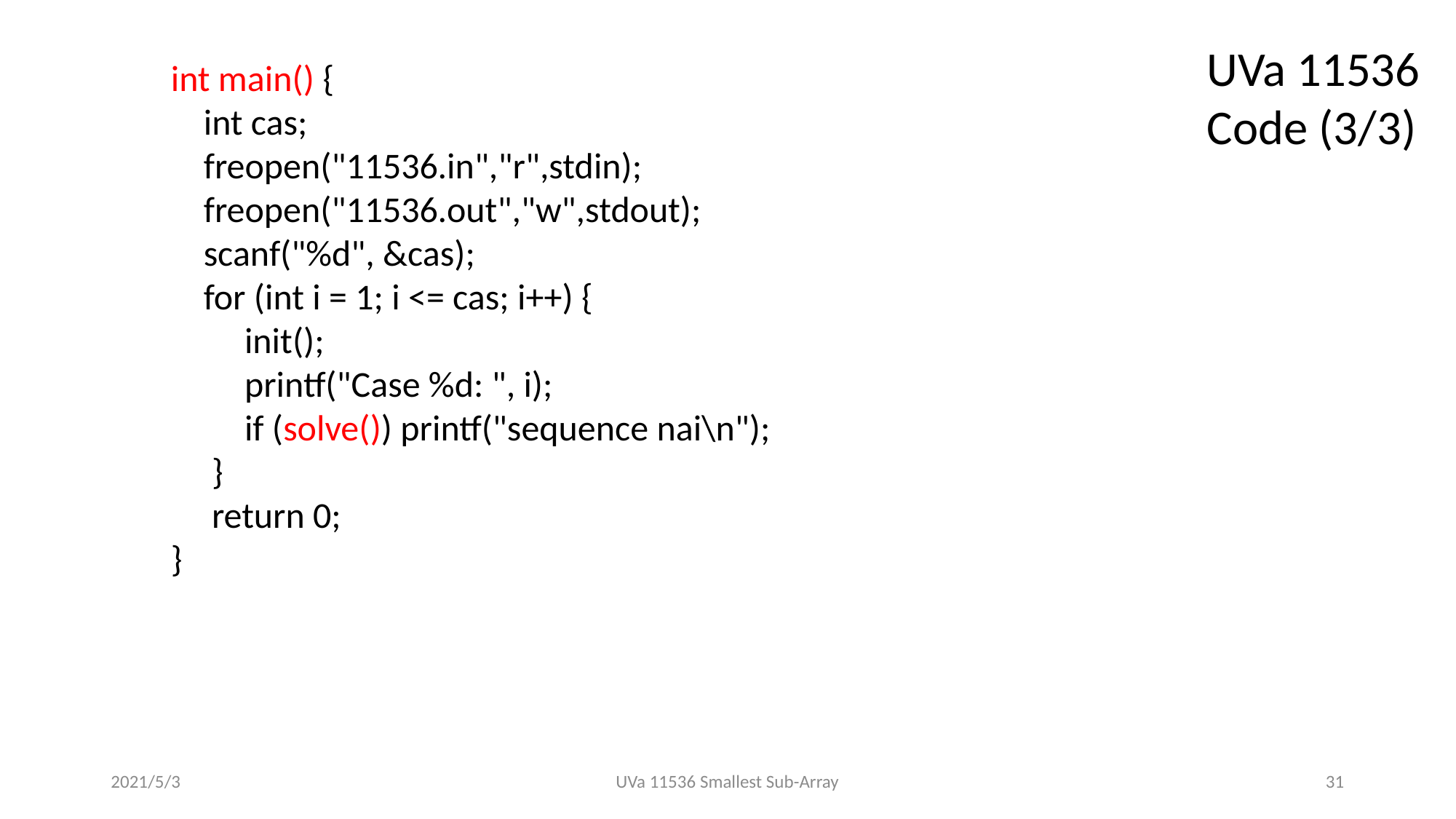

UVa 11536 Code (3/3)
int main() {
    int cas;
    freopen("11536.in","r",stdin);
    freopen("11536.out","w",stdout);
    scanf("%d", &cas);
    for (int i = 1; i <= cas; i++) {
         init();
         printf("Case %d: ", i);
         if (solve()) printf("sequence nai\n");
     }
     return 0;
}
2021/5/3
UVa 11536 Smallest Sub-Array
31